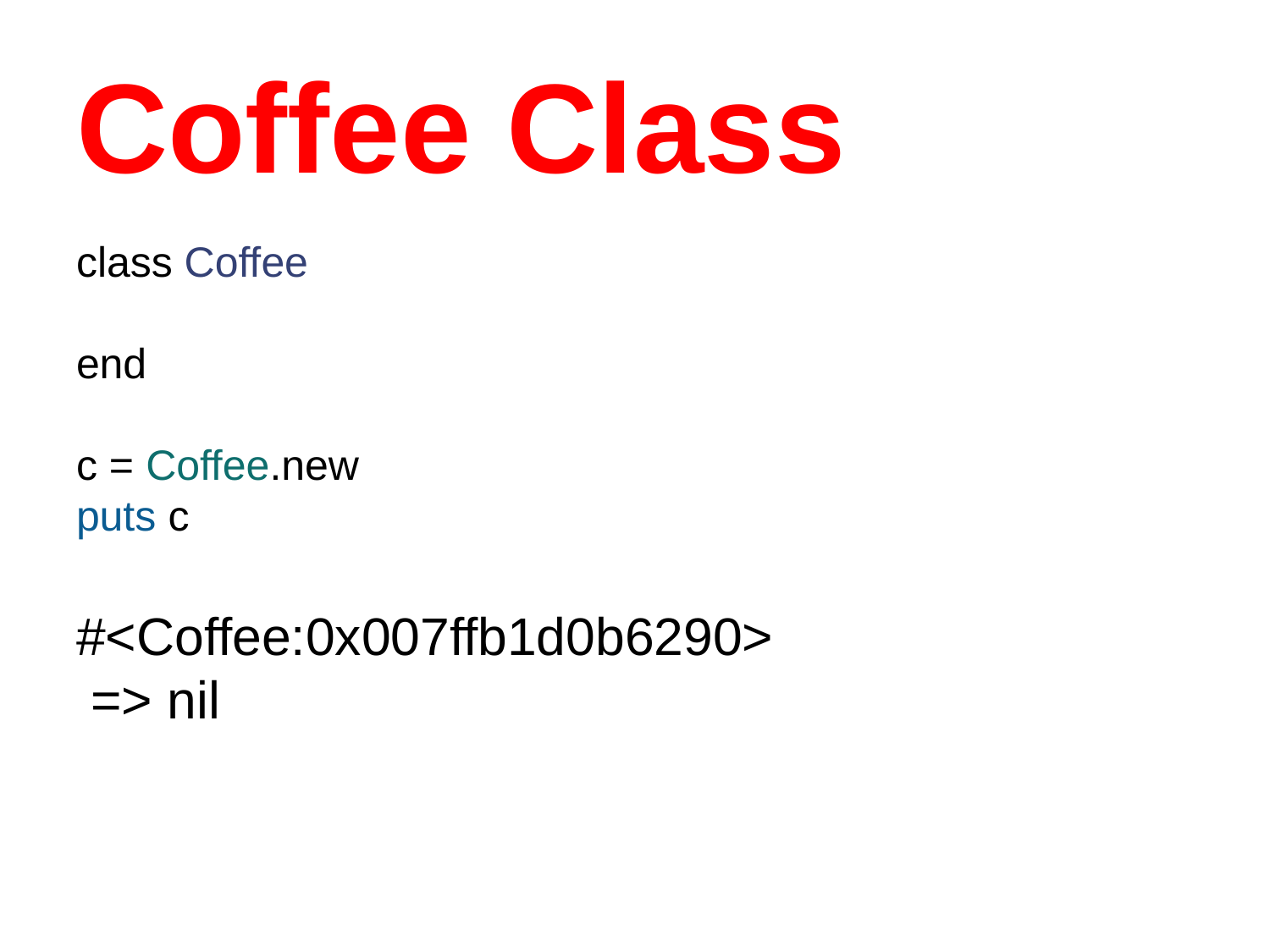

# Coffee Class
class Coffee

end

c = Coffee.new
puts c

#<Coffee:0x007ffb1d0b6290>
 => nil